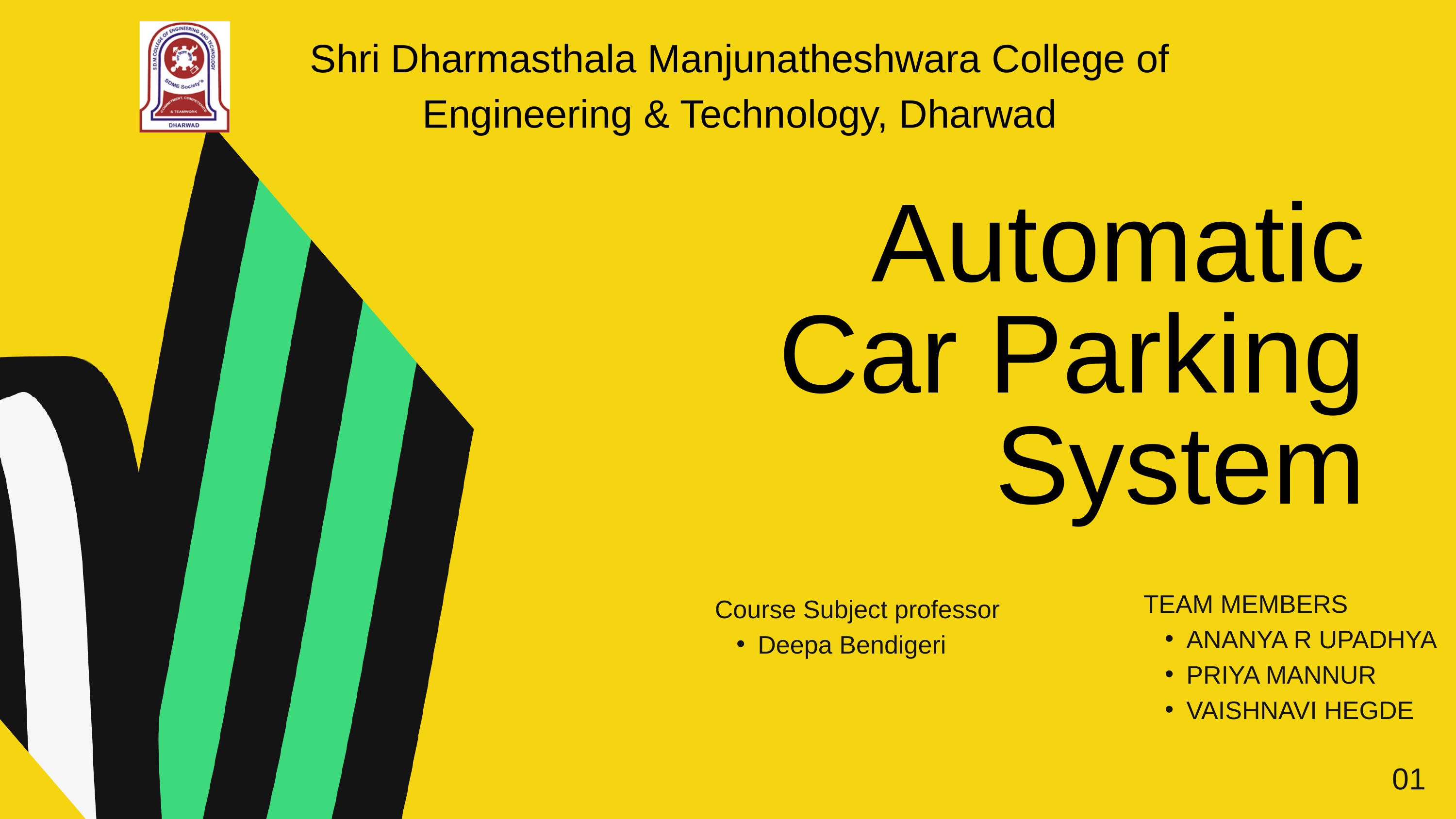

Shri Dharmasthala Manjunatheshwara College of Engineering & Technology, Dharwad
Automatic
Car Parking System

TEAM MEMBERS
ANANYA R UPADHYA
PRIYA MANNUR
VAISHNAVI HEGDE
Course Subject professor
Deepa Bendigeri

01